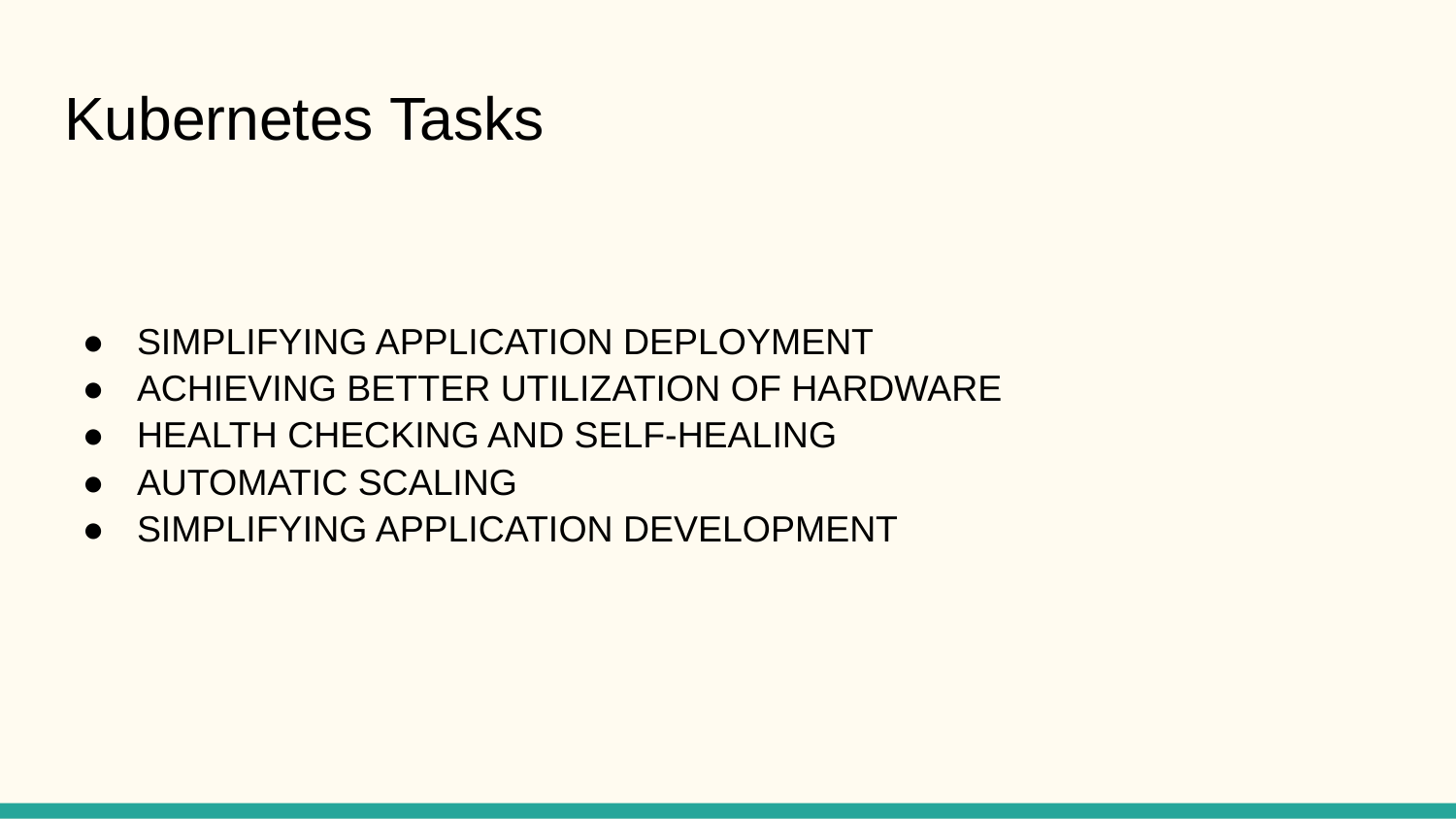

# Kubernetes Tasks
SIMPLIFYING APPLICATION DEPLOYMENT
ACHIEVING BETTER UTILIZATION OF HARDWARE
HEALTH CHECKING AND SELF-HEALING
AUTOMATIC SCALING
SIMPLIFYING APPLICATION DEVELOPMENT